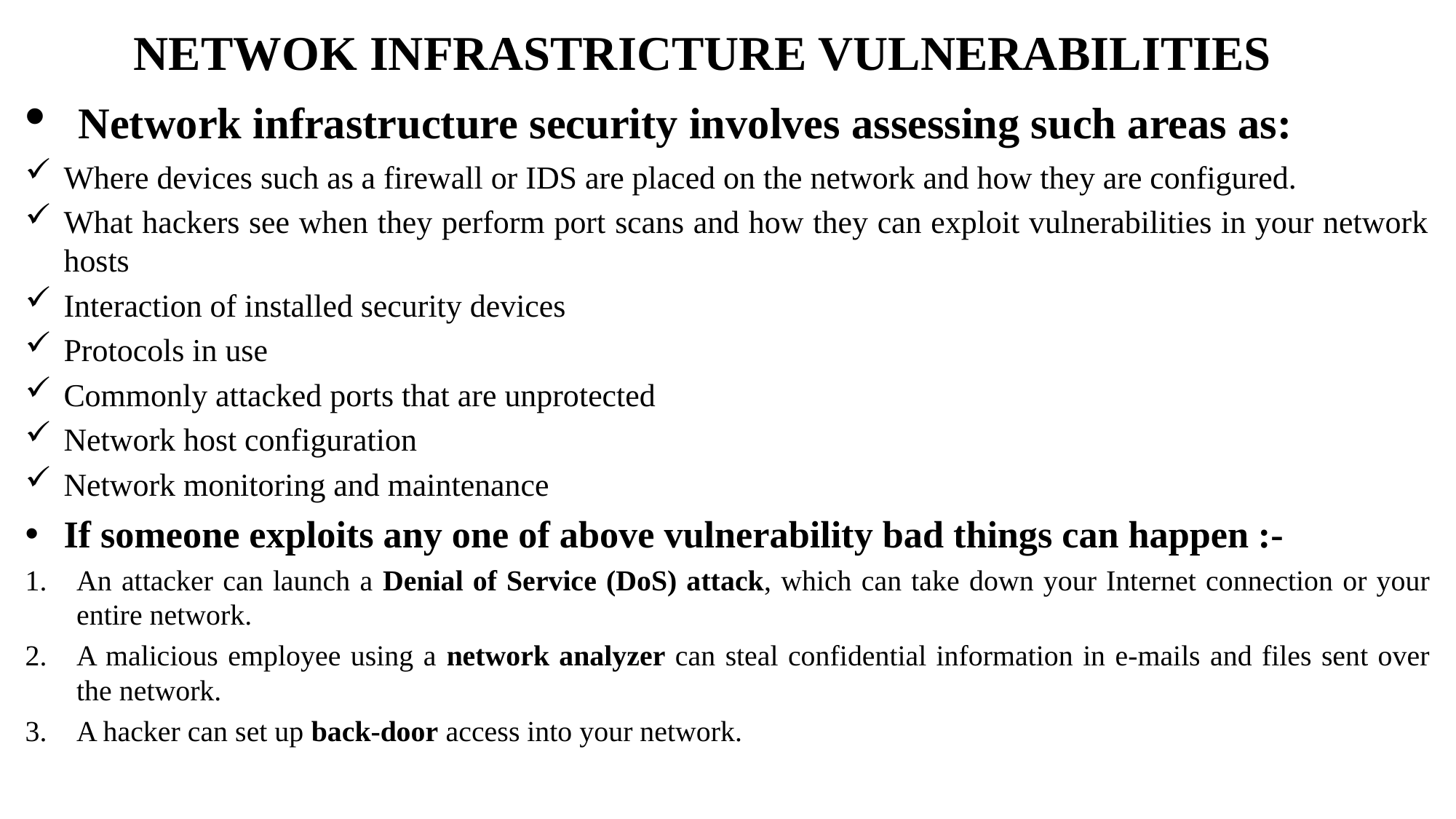

NETWOK INFRASTRICTURE VULNERABILITIES
 Network infrastructure security involves assessing such areas as:
Where devices such as a firewall or IDS are placed on the network and how they are configured.
What hackers see when they perform port scans and how they can exploit vulnerabilities in your network hosts
Interaction of installed security devices
Protocols in use
Commonly attacked ports that are unprotected
Network host configuration
Network monitoring and maintenance
If someone exploits any one of above vulnerability bad things can happen :-
An attacker can launch a Denial of Service (DoS) attack, which can take down your Internet connection or your entire network.
A malicious employee using a network analyzer can steal confidential information in e-mails and files sent over the network.
A hacker can set up back-door access into your network.